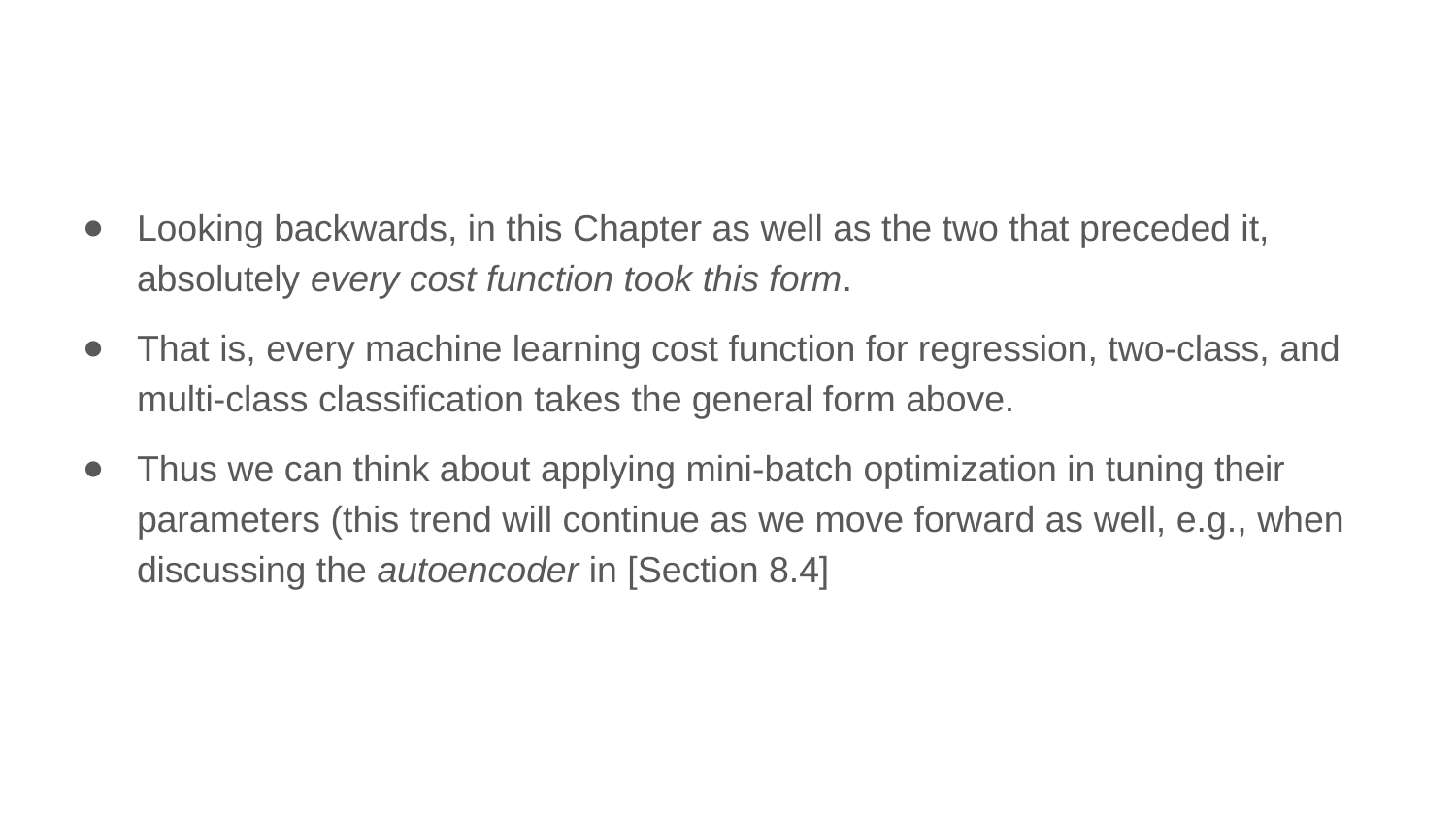

Looking backwards, in this Chapter as well as the two that preceded it, absolutely every cost function took this form.
That is, every machine learning cost function for regression, two-class, and multi-class classification takes the general form above.
Thus we can think about applying mini-batch optimization in tuning their parameters (this trend will continue as we move forward as well, e.g., when discussing the autoencoder in [Section 8.4]